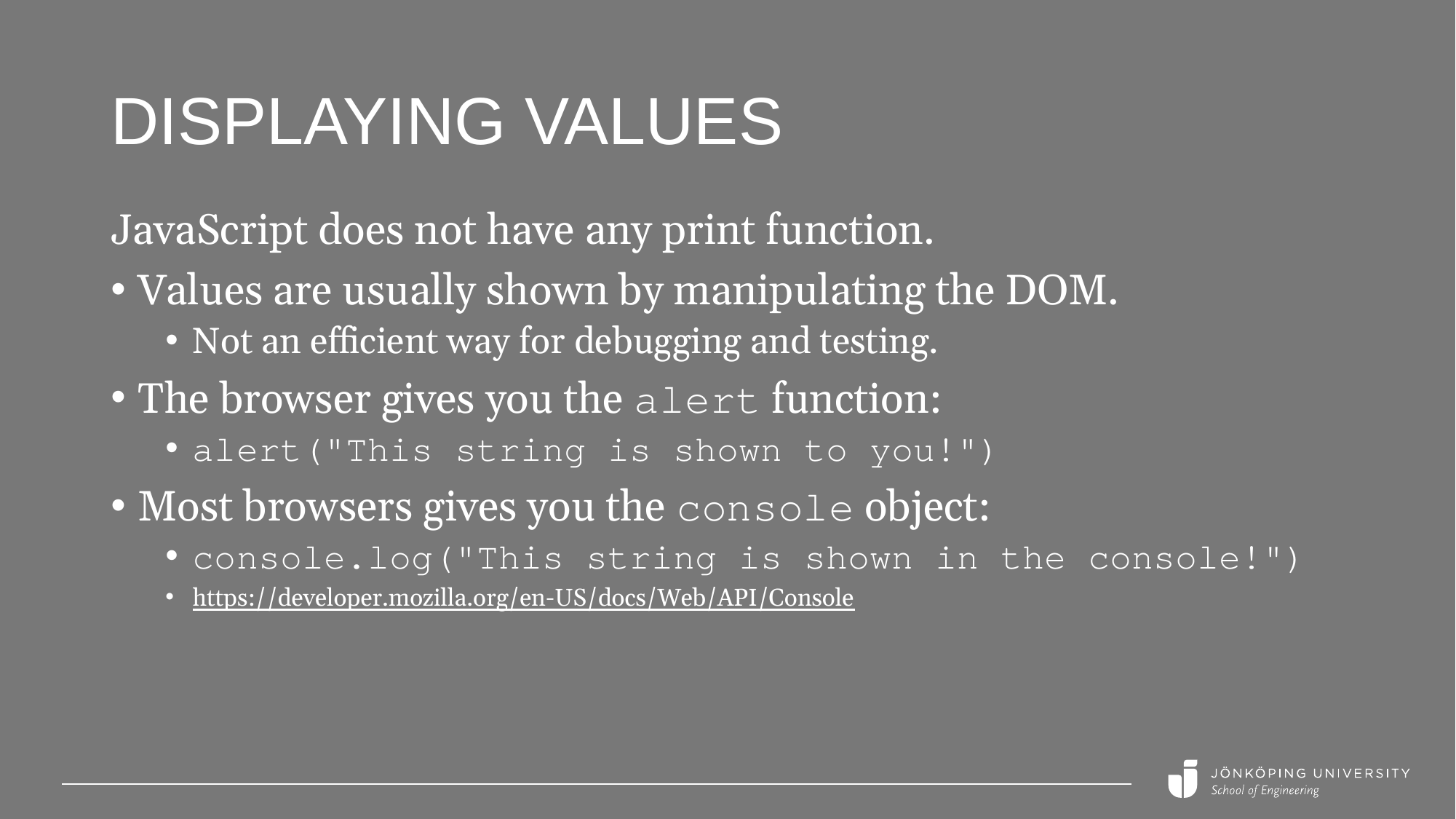

# Displaying values
JavaScript does not have any print function.
Values are usually shown by manipulating the DOM.
Not an efficient way for debugging and testing.
The browser gives you the alert function:
alert("This string is shown to you!")
Most browsers gives you the console object:
console.log("This string is shown in the console!")
https://developer.mozilla.org/en-US/docs/Web/API/Console